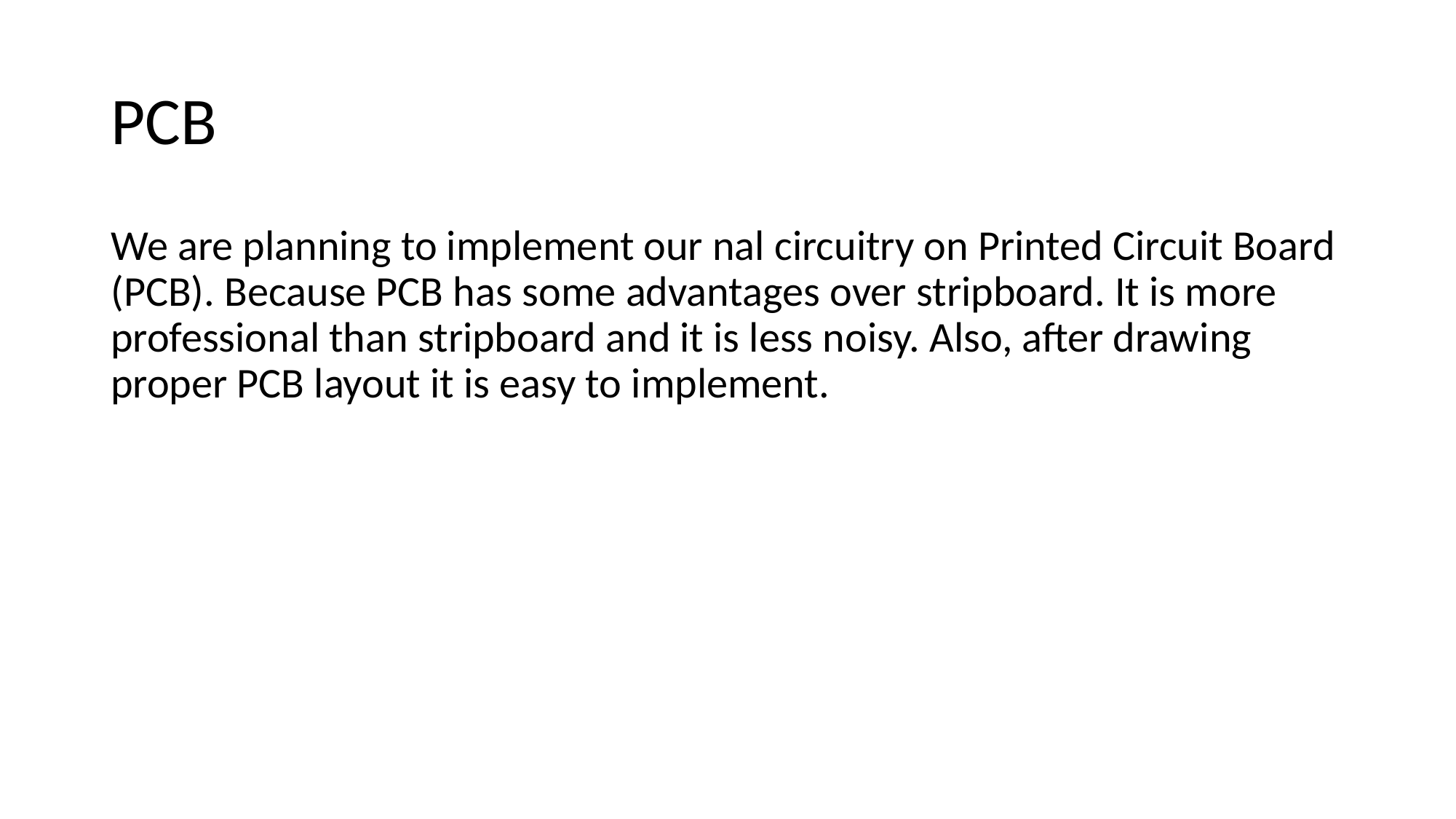

# PCB
We are planning to implement our nal circuitry on Printed Circuit Board (PCB). Because PCB has some advantages over stripboard. It is more professional than stripboard and it is less noisy. Also, after drawing proper PCB layout it is easy to implement.